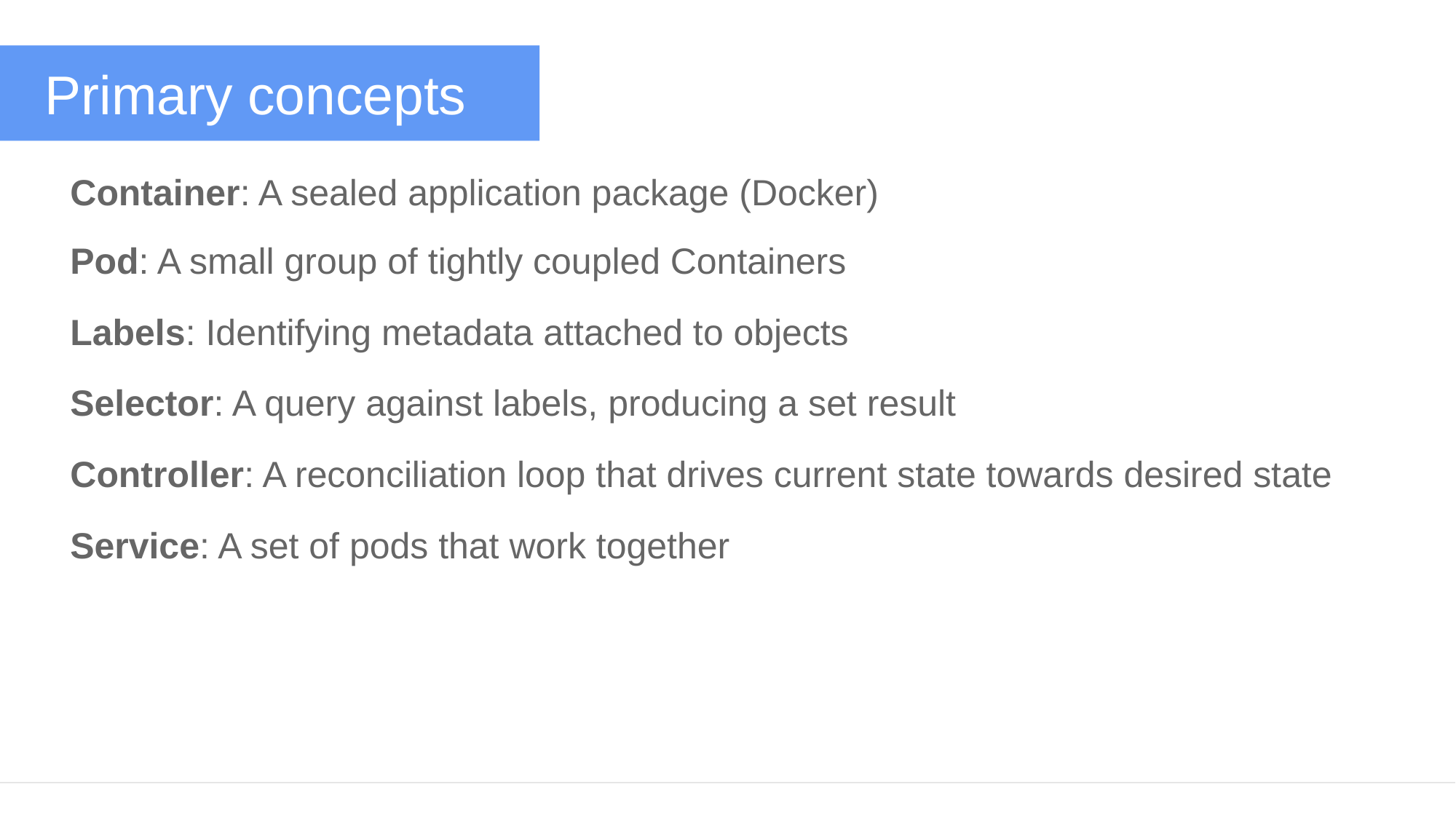

Primary concepts
Container: A sealed application package (Docker)
Pod: A small group of tightly coupled Containers

Labels: Identifying metadata attached to objects
Selector: A query against labels, producing a set result
Controller: A reconciliation loop that drives current state towards desired state
Service: A set of pods that work together